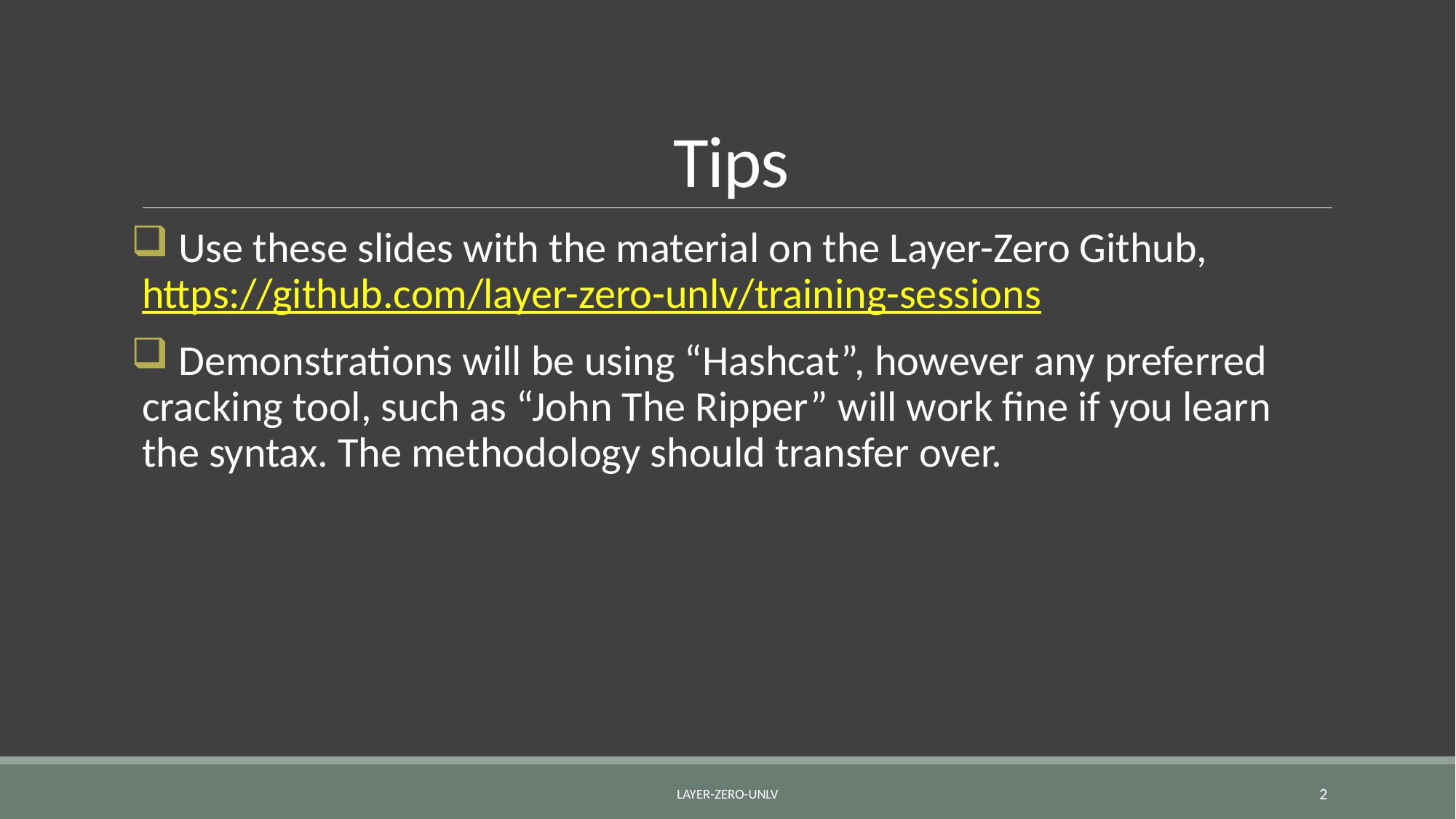

# Tips
 Use these slides with the material on the Layer-Zero Github, https://github.com/layer-zero-unlv/training-sessions
 Demonstrations will be using “Hashcat”, however any preferred cracking tool, such as “John The Ripper” will work fine if you learn the syntax. The methodology should transfer over.
Layer-Zero-UNLV
2